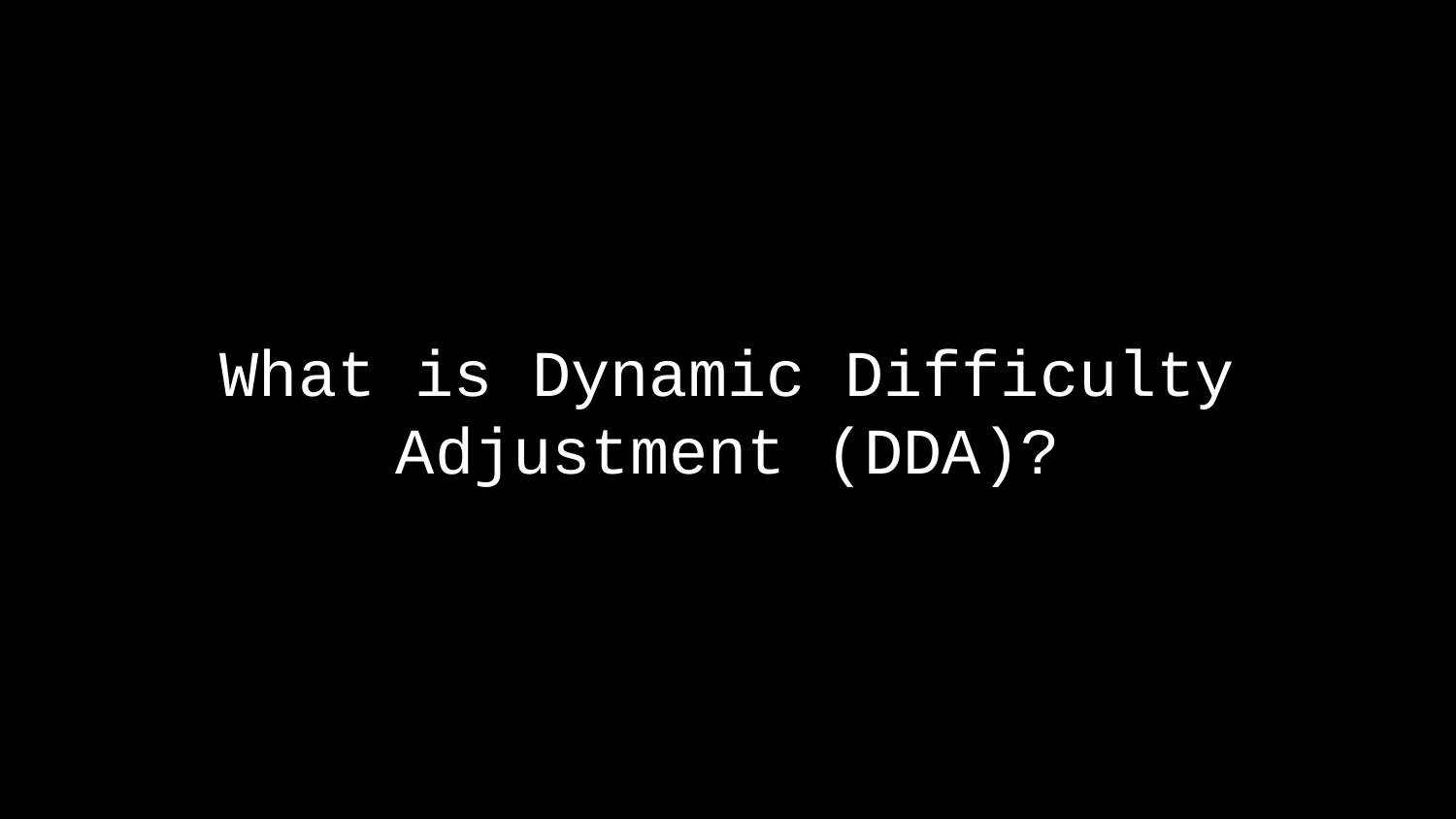

# What is Dynamic Difficulty Adjustment (DDA)?